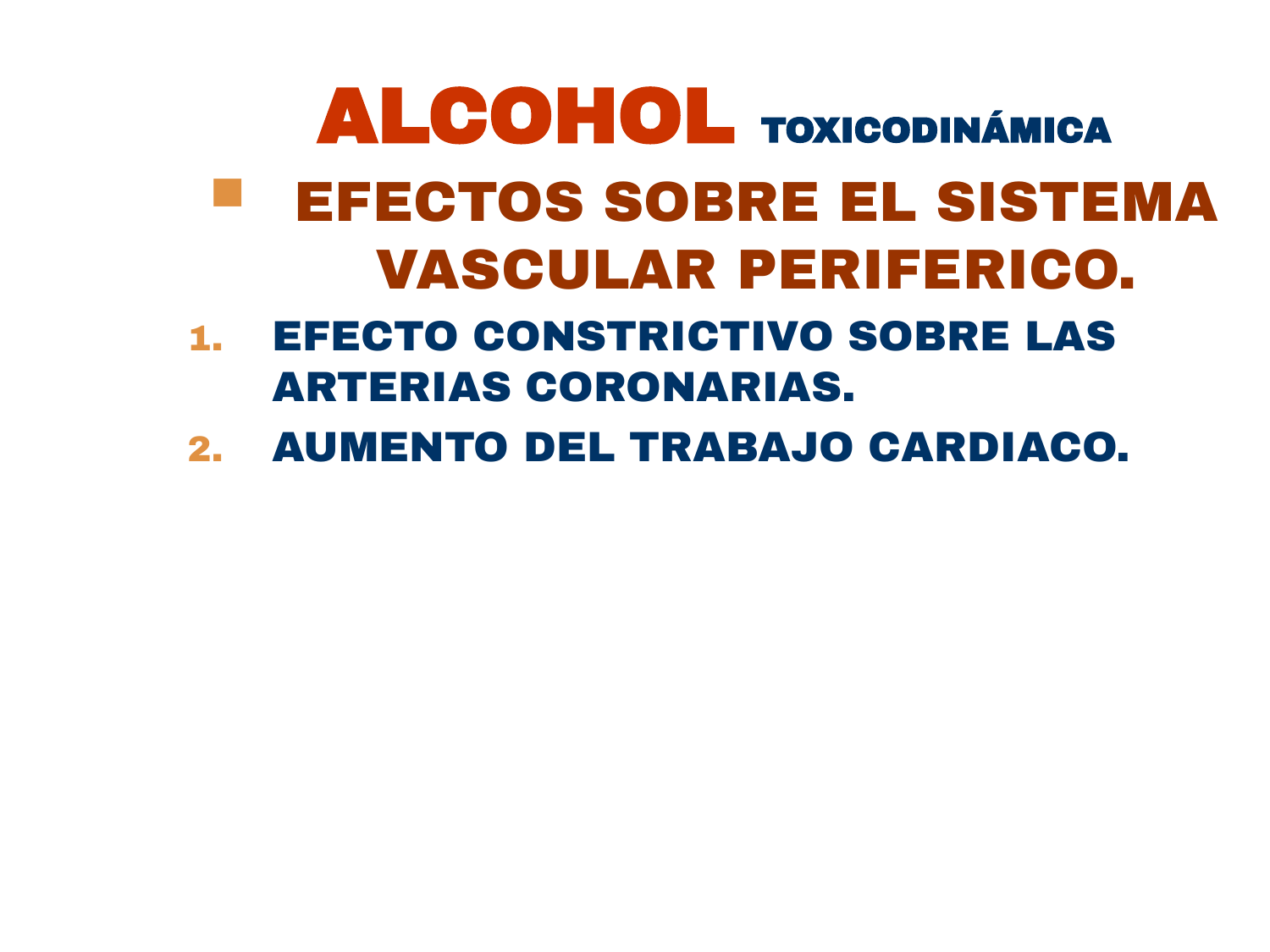

# ALCOHOL TOXICODINÁMICA
EFECTOS SOBRE EL SISTEMA VASCULAR PERIFERICO.
EFECTO CONSTRICTIVO SOBRE LAS ARTERIAS CORONARIAS.
AUMENTO DEL TRABAJO CARDIACO.